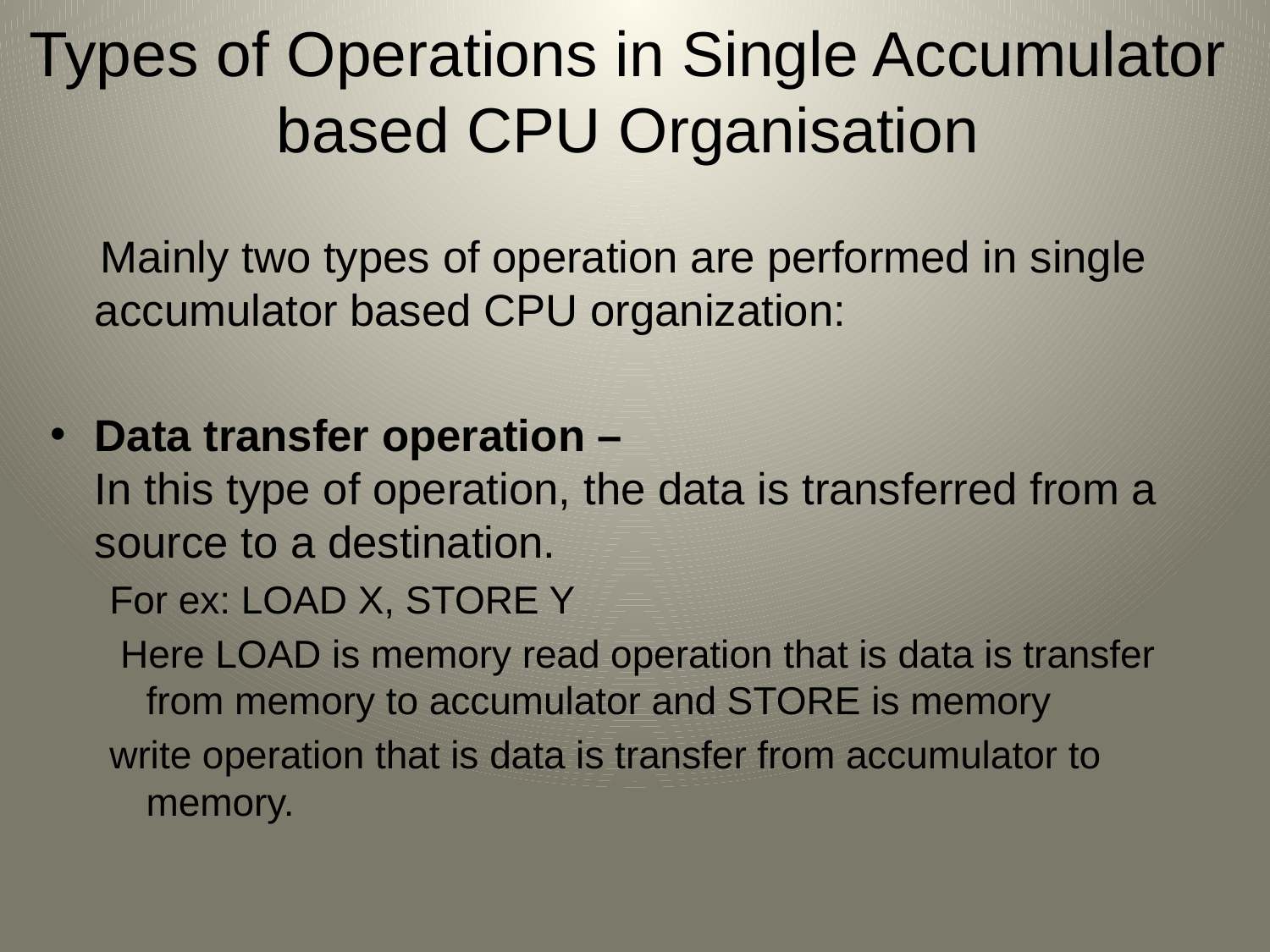

# Types of Operations in Single Accumulator based CPU Organisation
    Mainly two types of operation are performed in single accumulator based CPU organization:

Data transfer operation –
In this type of operation, the data is transferred from a source to a destination.
For ex: LOAD X, STORE Y
 Here LOAD is memory read operation that is data is transfer from memory to accumulator and STORE is memory
write operation that is data is transfer from accumulator to memory.